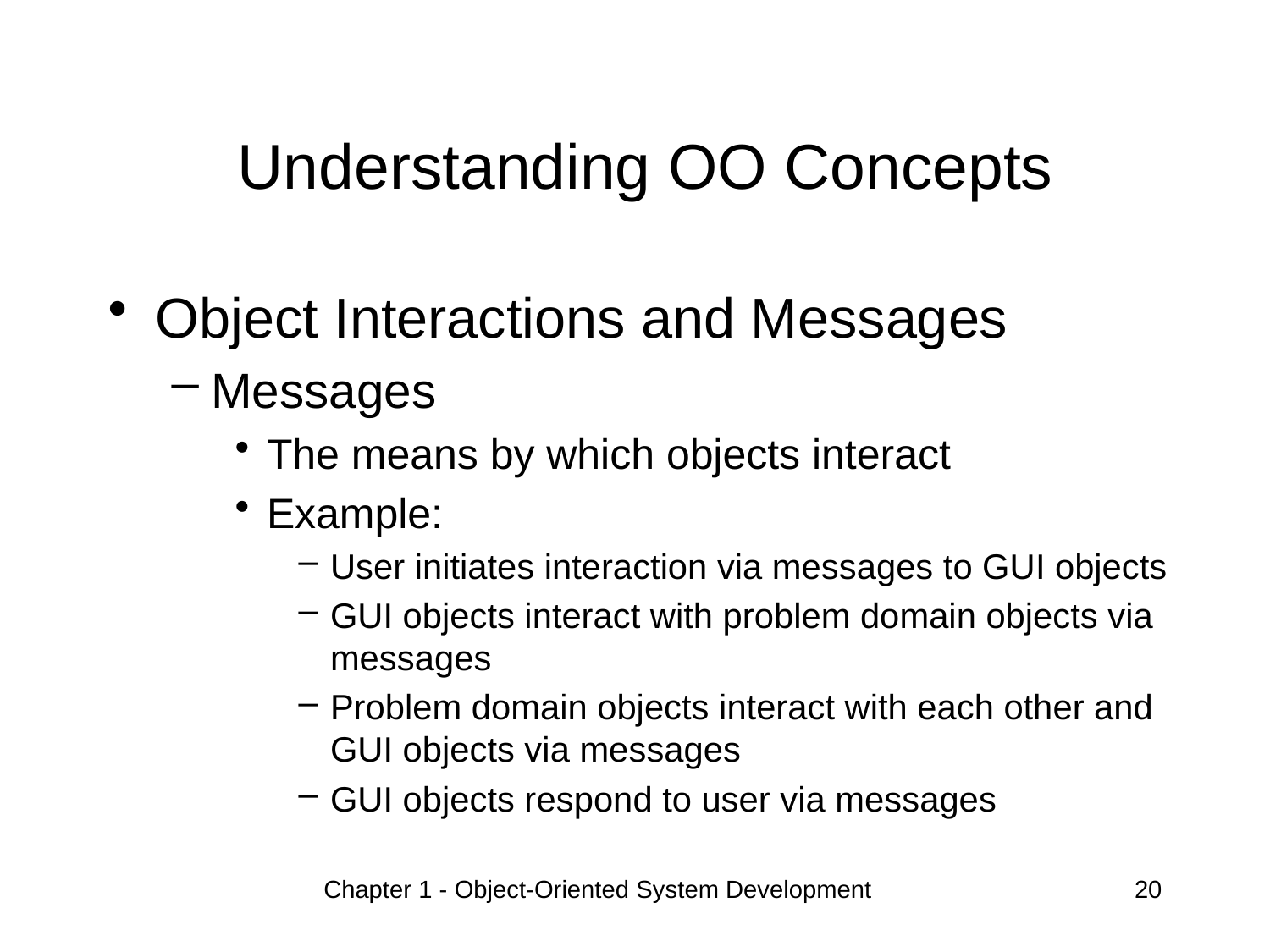

# Understanding OO Concepts
Object Interactions and Messages
Messages
The means by which objects interact
Example:
User initiates interaction via messages to GUI objects
GUI objects interact with problem domain objects via messages
Problem domain objects interact with each other and GUI objects via messages
GUI objects respond to user via messages
Chapter 1 - Object-Oriented System Development
20